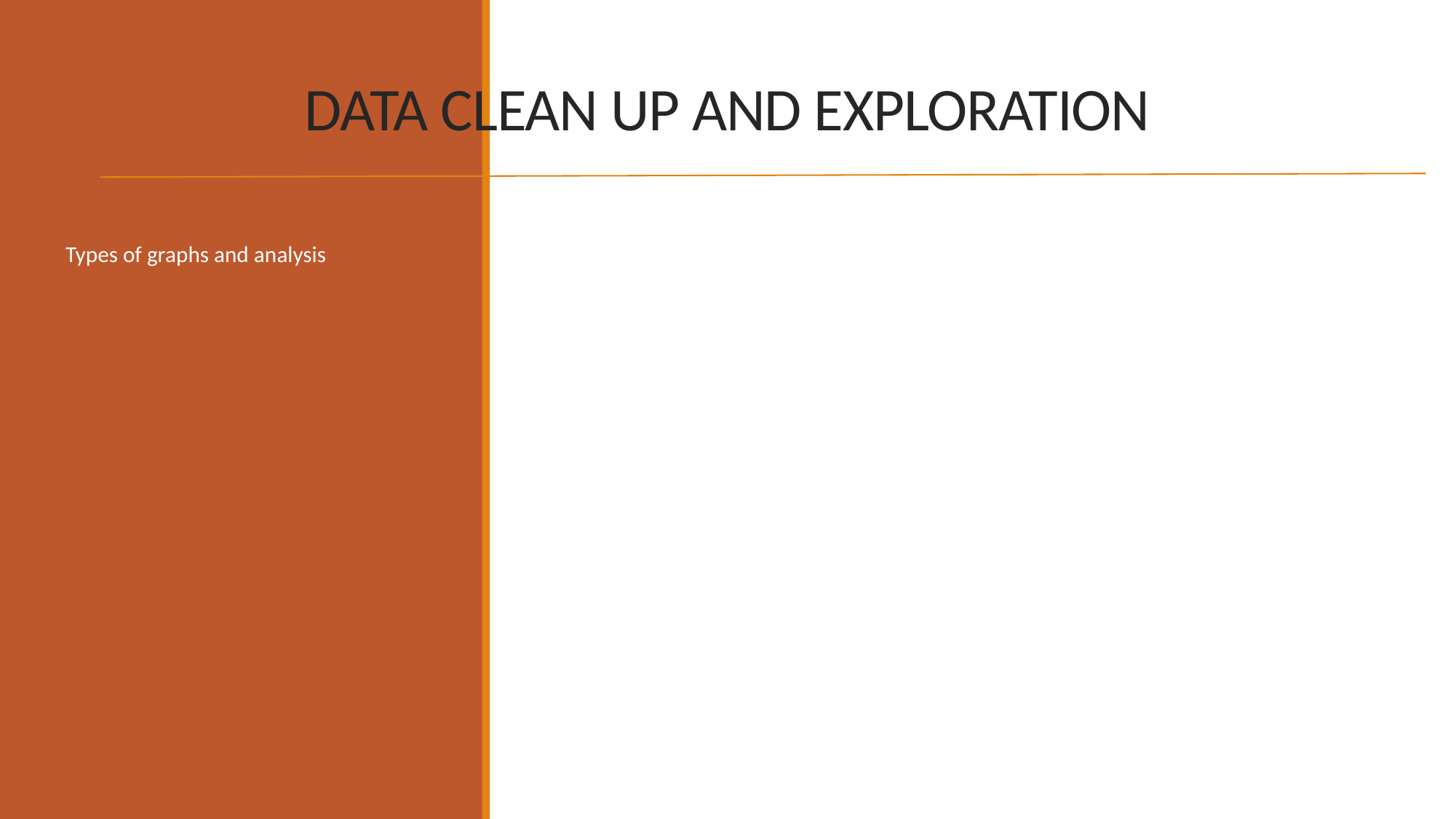

DATA CLEAN UP AND EXPLORATION

Types of graphs and analysis